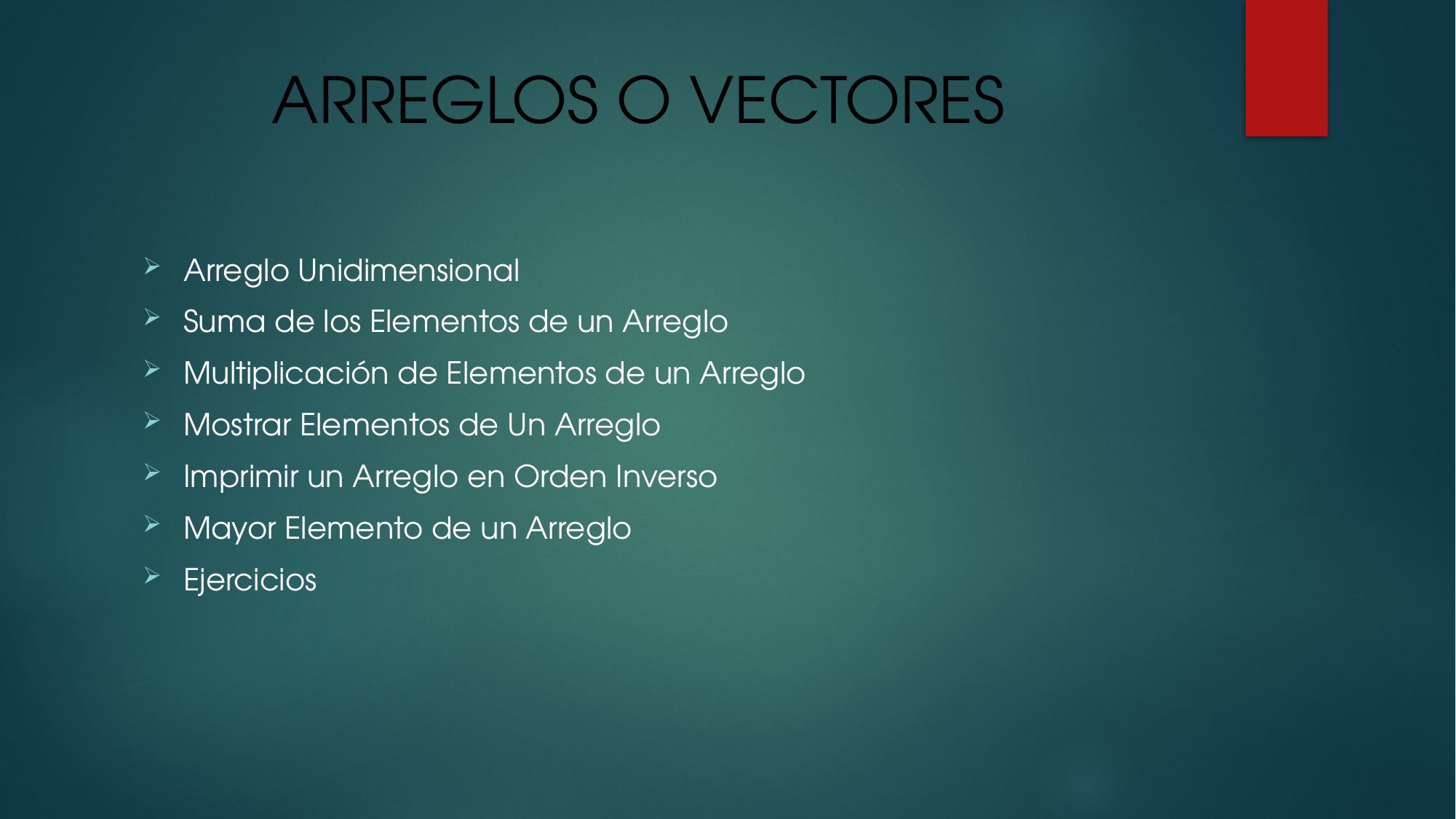

# ARREGLOS O VECTORES
Arreglo Unidimensional
Suma de los Elementos de un Arreglo
Multiplicación de Elementos de un Arreglo
Mostrar Elementos de Un Arreglo
Imprimir un Arreglo en Orden Inverso
Mayor Elemento de un Arreglo
Ejercicios